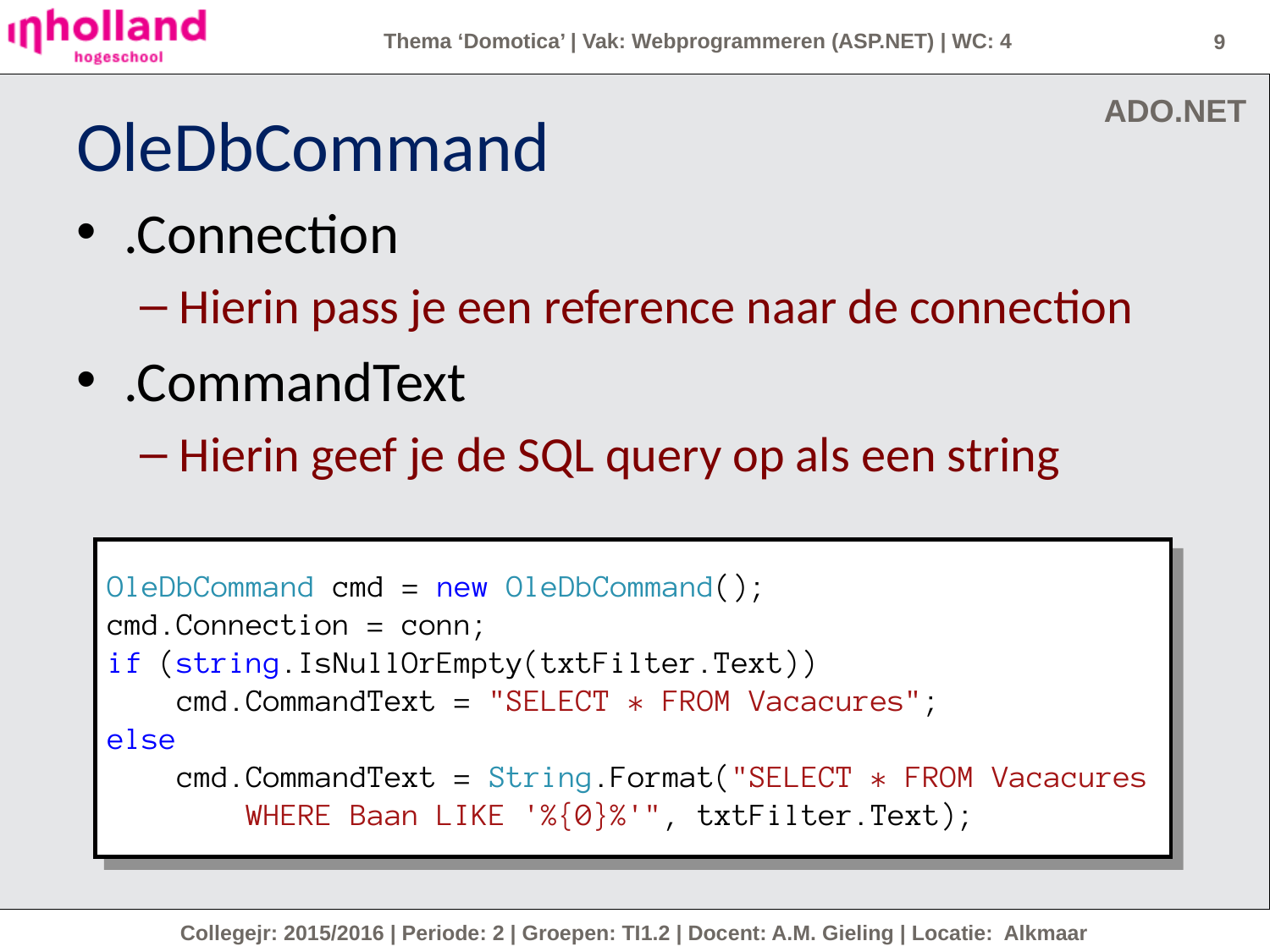

9
ADO.NET
# OleDbCommand
.Connection
Hierin pass je een reference naar de connection
.CommandText
Hierin geef je de SQL query op als een string
OleDbCommand cmd = new OleDbCommand();
cmd.Connection = conn;
if (string.IsNullOrEmpty(txtFilter.Text))
    cmd.CommandText = "SELECT * FROM Vacacures";
else
    cmd.CommandText = String.Format("SELECT * FROM Vacacures
        WHERE Baan LIKE '%{0}%'", txtFilter.Text);